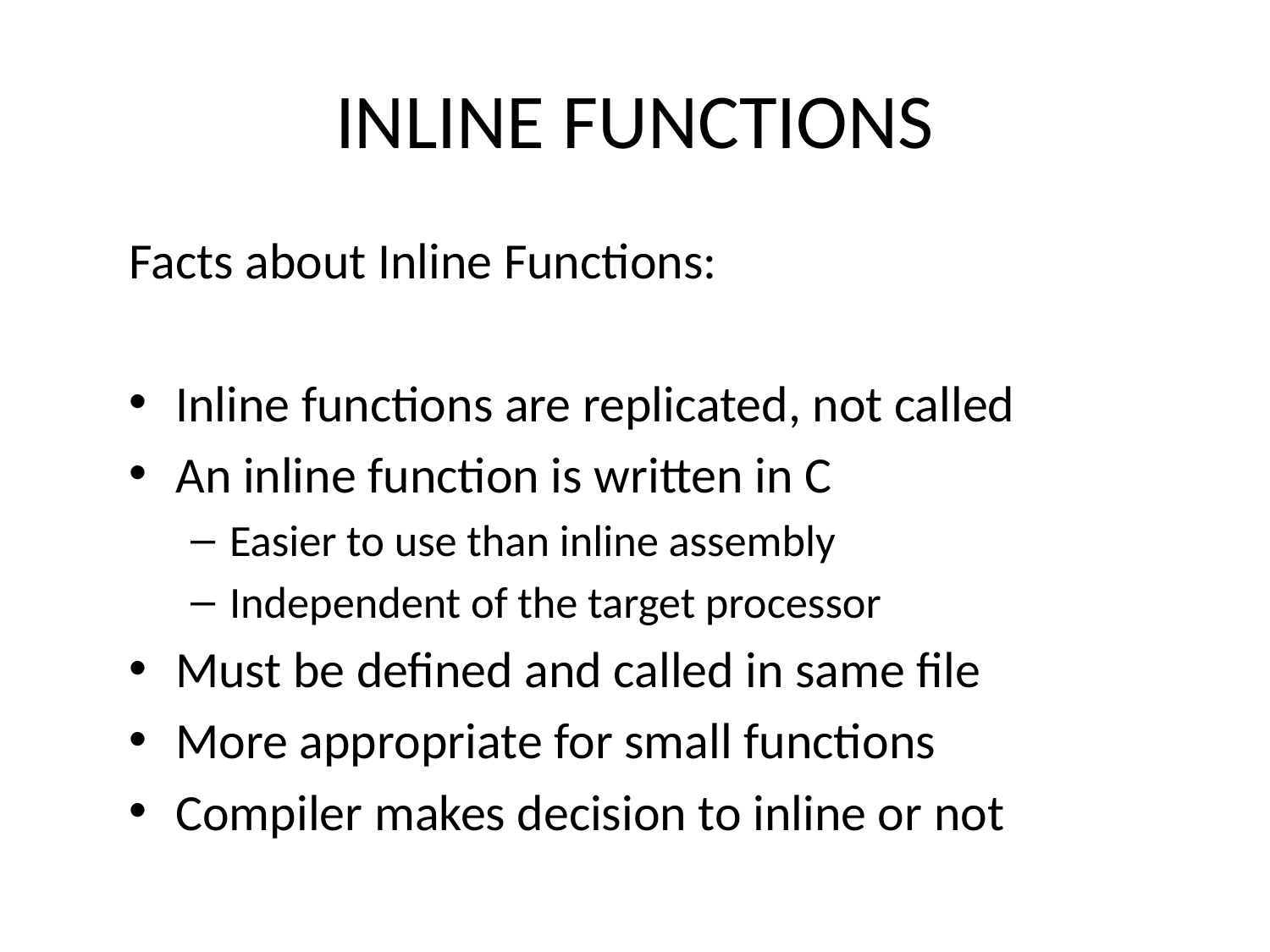

# INLINE FUNCTIONS
Facts about Inline Functions:

Inline functions are replicated, not called
An inline function is written in C
Easier to use than inline assembly
Independent of the target processor
Must be defined and called in same file
More appropriate for small functions
Compiler makes decision to inline or not